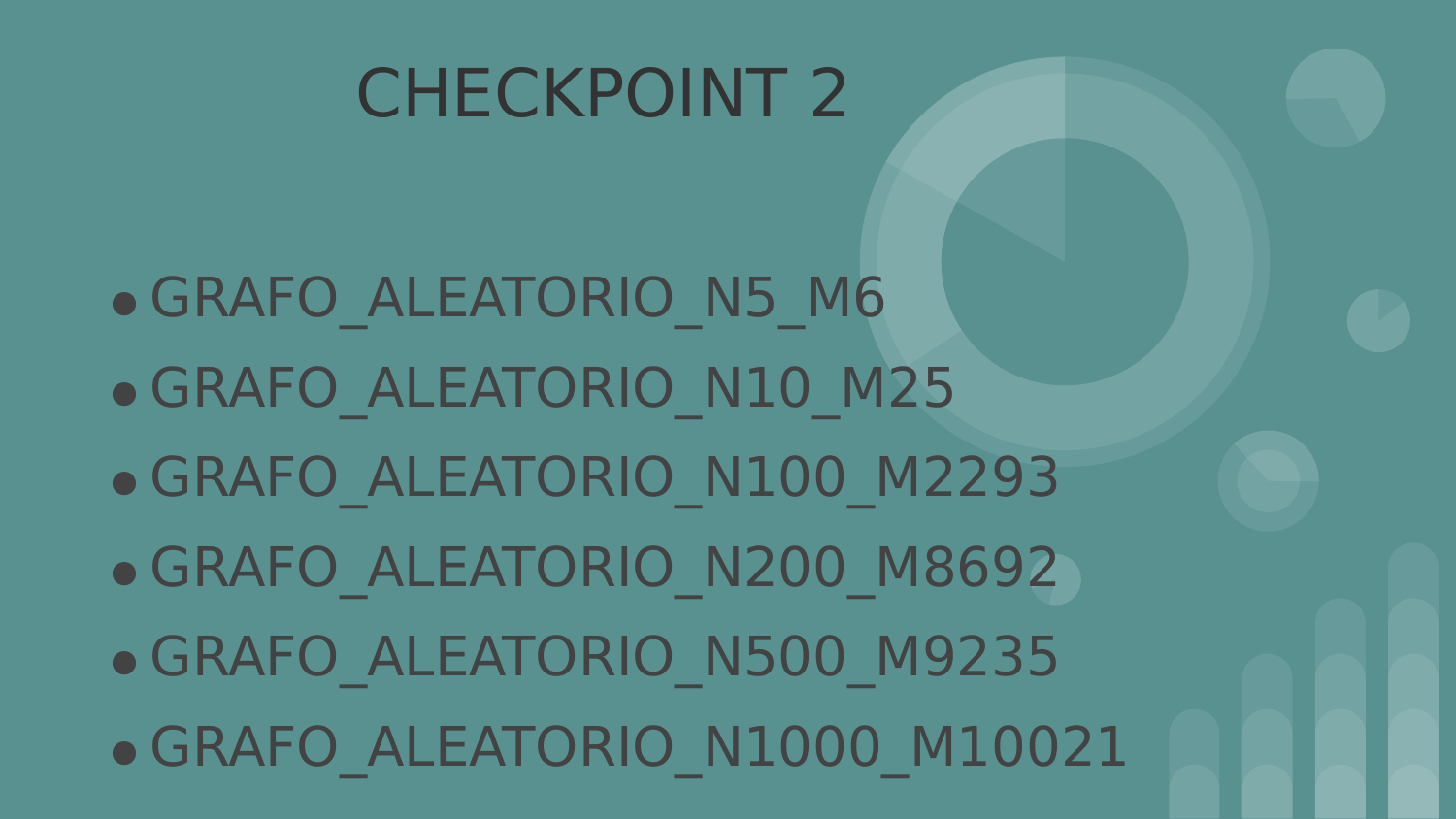

CHECKPOINT 2

GRAFO_ALEATORIO_N5_M6
GRAFO_ALEATORIO_N10_M25
GRAFO_ALEATORIO_N100_M2293
GRAFO_ALEATORIO_N200_M8692
GRAFO_ALEATORIO_N500_M9235
GRAFO_ALEATORIO_N1000_M10021